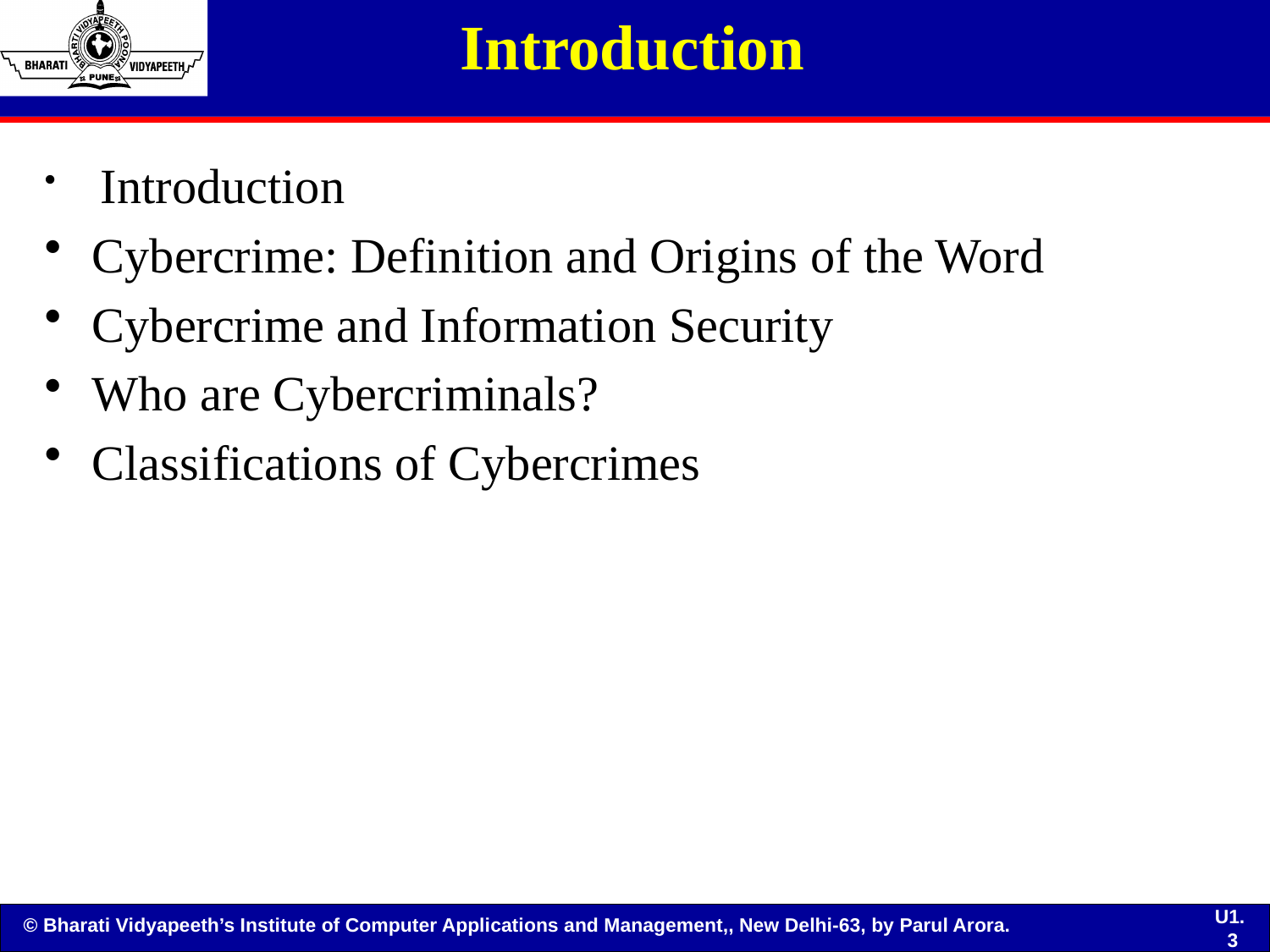

# Introduction
 Introduction
Cybercrime: Definition and Origins of the Word
Cybercrime and Information Security
Who are Cybercriminals?
Classifications of Cybercrimes